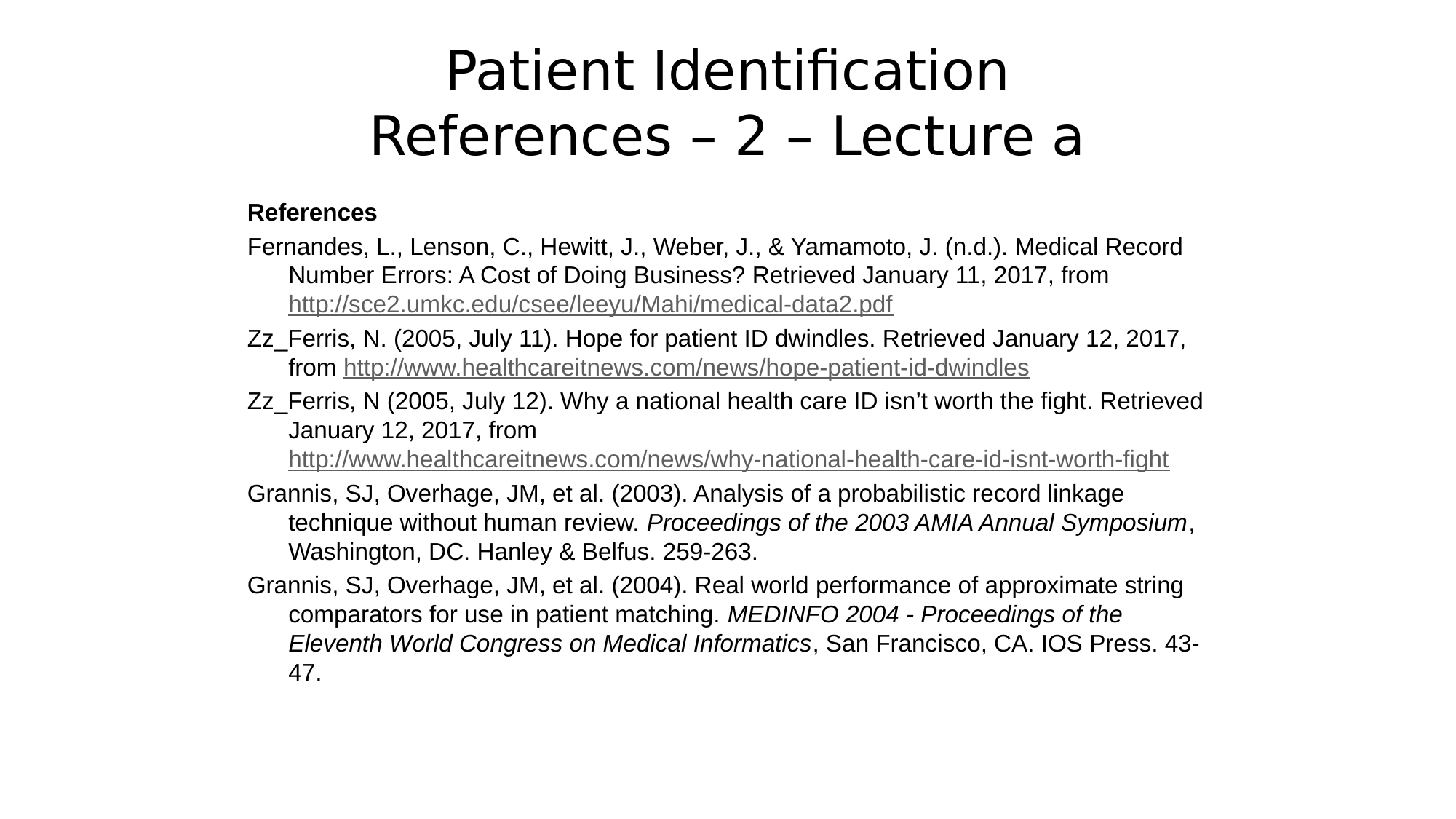

# Patient Identification References – 2 – Lecture a
References
Fernandes, L., Lenson, C., Hewitt, J., Weber, J., & Yamamoto, J. (n.d.). Medical Record Number Errors: A Cost of Doing Business? Retrieved January 11, 2017, from http://sce2.umkc.edu/csee/leeyu/Mahi/medical-data2.pdf
Zz_Ferris, N. (2005, July 11). Hope for patient ID dwindles. Retrieved January 12, 2017, from http://www.healthcareitnews.com/news/hope-patient-id-dwindles
Zz_Ferris, N (2005, July 12). Why a national health care ID isn’t worth the fight. Retrieved January 12, 2017, from http://www.healthcareitnews.com/news/why-national-health-care-id-isnt-worth-fight
Grannis, SJ, Overhage, JM, et al. (2003). Analysis of a probabilistic record linkage technique without human review. Proceedings of the 2003 AMIA Annual Symposium, Washington, DC. Hanley & Belfus. 259-263.
Grannis, SJ, Overhage, JM, et al. (2004). Real world performance of approximate string comparators for use in patient matching. MEDINFO 2004 - Proceedings of the Eleventh World Congress on Medical Informatics, San Francisco, CA. IOS Press. 43-47.